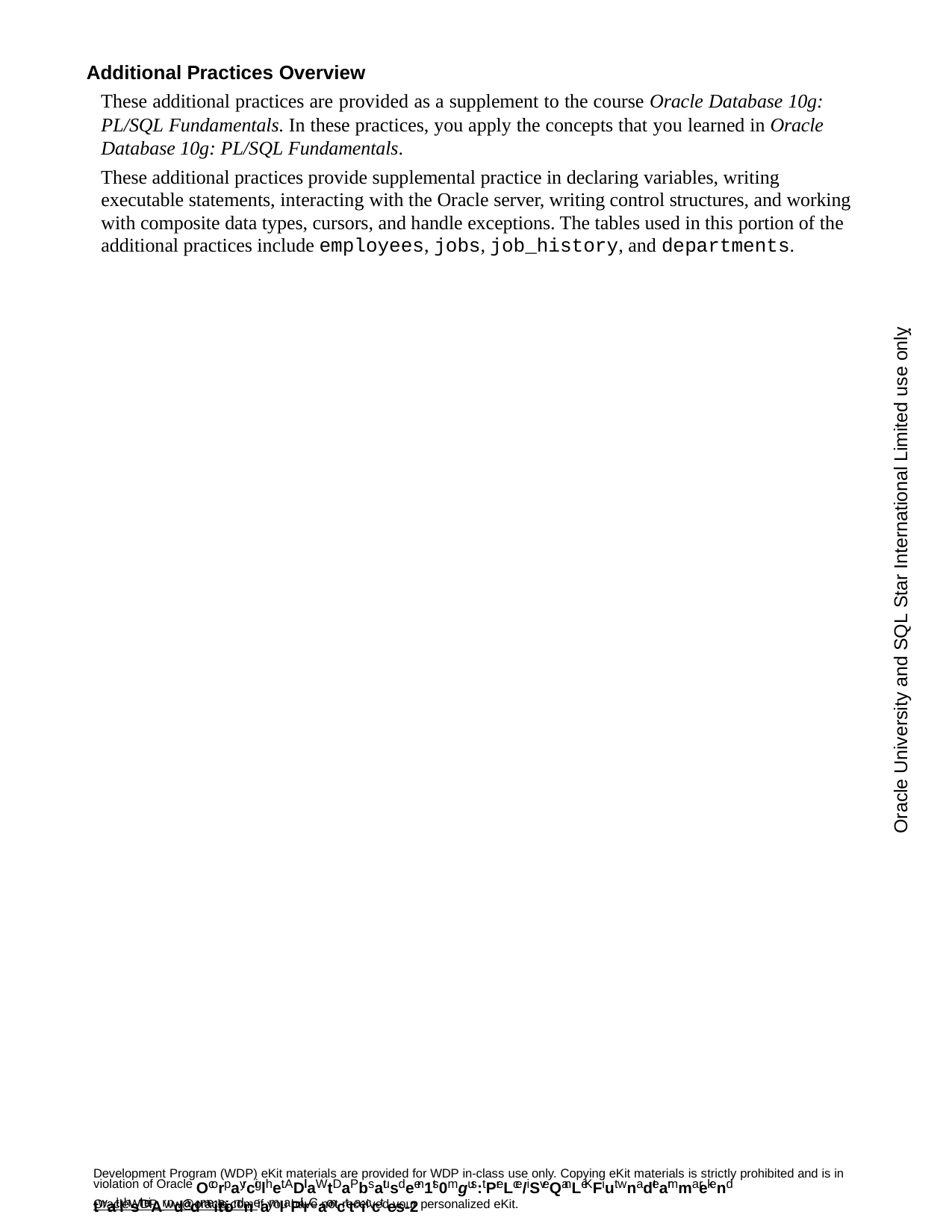

Additional Practices Overview
These additional practices are provided as a supplement to the course Oracle Database 10g:  PL/SQL Fundamentals. In these practices, you apply the concepts that you learned in Oracle  Database 10g: PL/SQL Fundamentals.
These additional practices provide supplemental practice in declaring variables, writing  executable statements, interacting with the Oracle server, writing control structures, and working  with composite data types, cursors, and handle exceptions. The tables used in this portion of the  additional practices include employees, jobs, job_history, and departments.
Oracle University and SQL Star International Limited use onlyฺ
Development Program (WDP) eKit materials are provided for WDP in-class use only. Copying eKit materials is strictly prohibited and is in
violation of Oracle Ocorpayrciglhet. ADll aWtDaPbsatusdeen1ts0mgus:t PreLce/iSveQanLeKFiut wnadtearmmarekend twaitlhstheiAr ndadmeitaiondneamlaPil. rCaoncttaicct es-2
OracleWDP_ww@oracle.com if you have not received your personalized eKit.